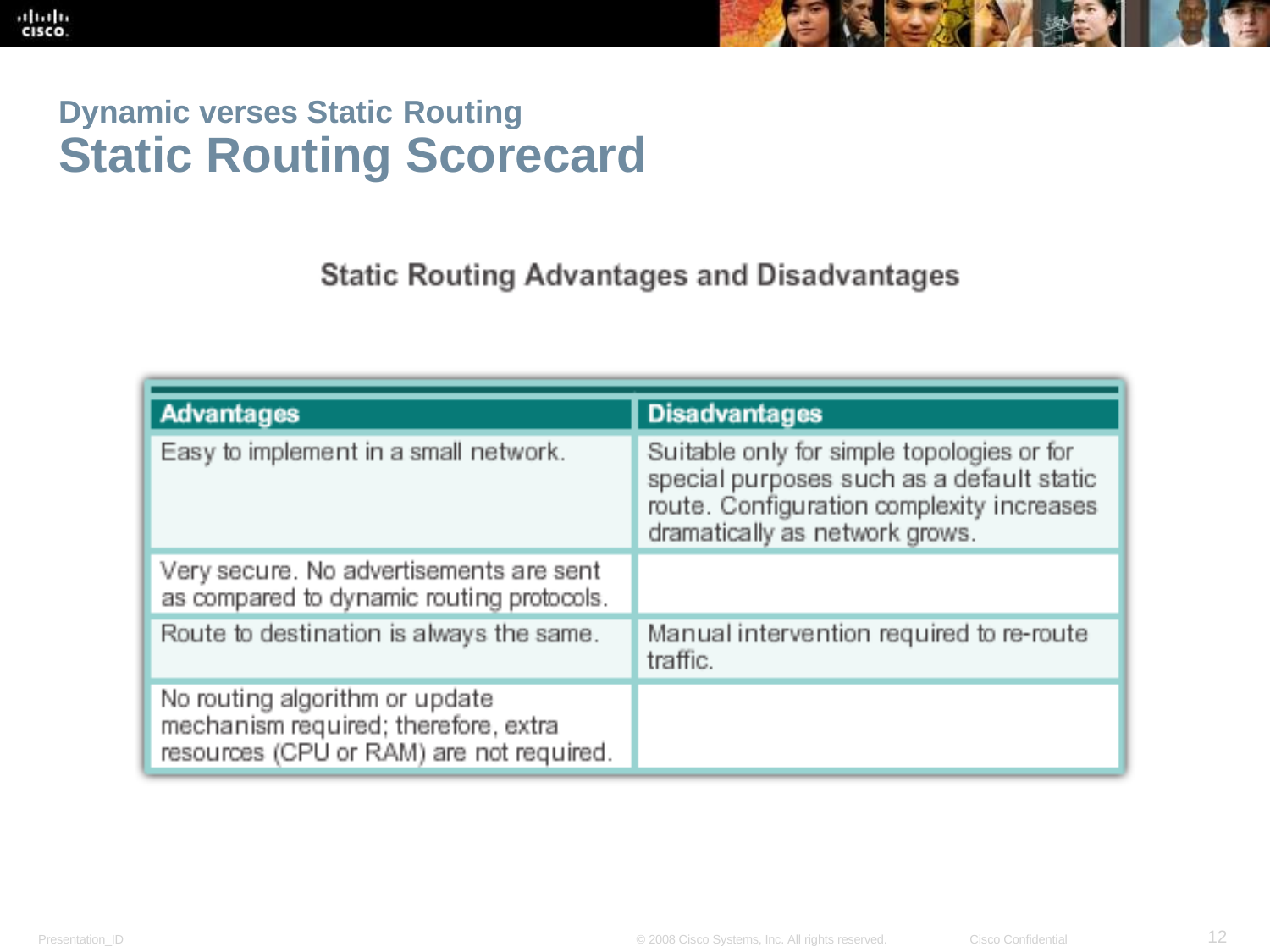

Dynamic verses Static Routing
Static Routing Scorecard

12
Presentation_ID
© 2008 Cisco Systems, Inc. All rights reserved.
Cisco Confidential